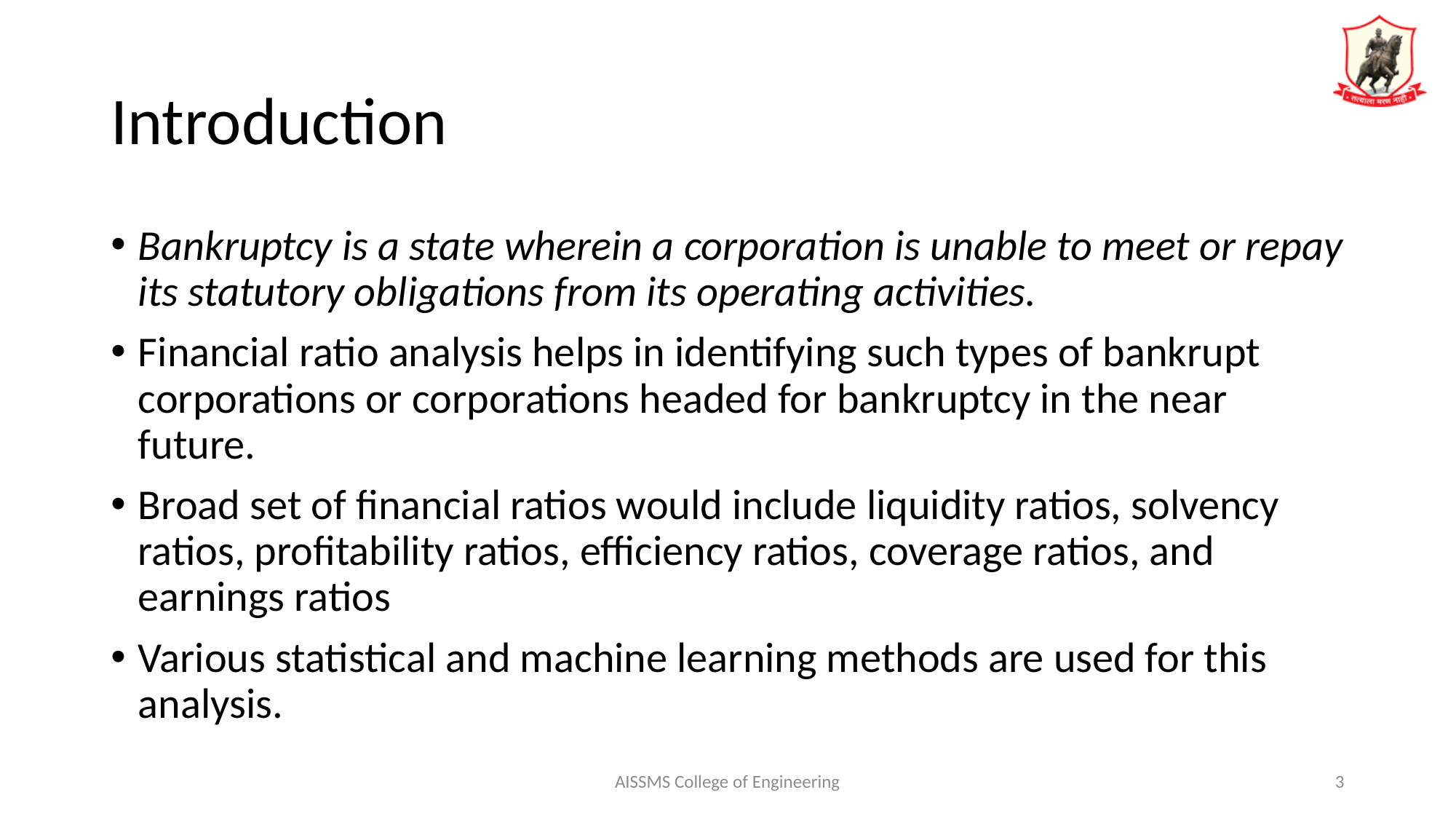

# Introduction
Bankruptcy is a state wherein a corporation is unable to meet or repay its statutory obligations from its operating activities.
Financial ratio analysis helps in identifying such types of bankrupt corporations or corporations headed for bankruptcy in the near future.
Broad set of financial ratios would include liquidity ratios, solvency ratios, profitability ratios, efficiency ratios, coverage ratios, and earnings ratios
Various statistical and machine learning methods are used for this analysis.
AISSMS College of Engineering
3